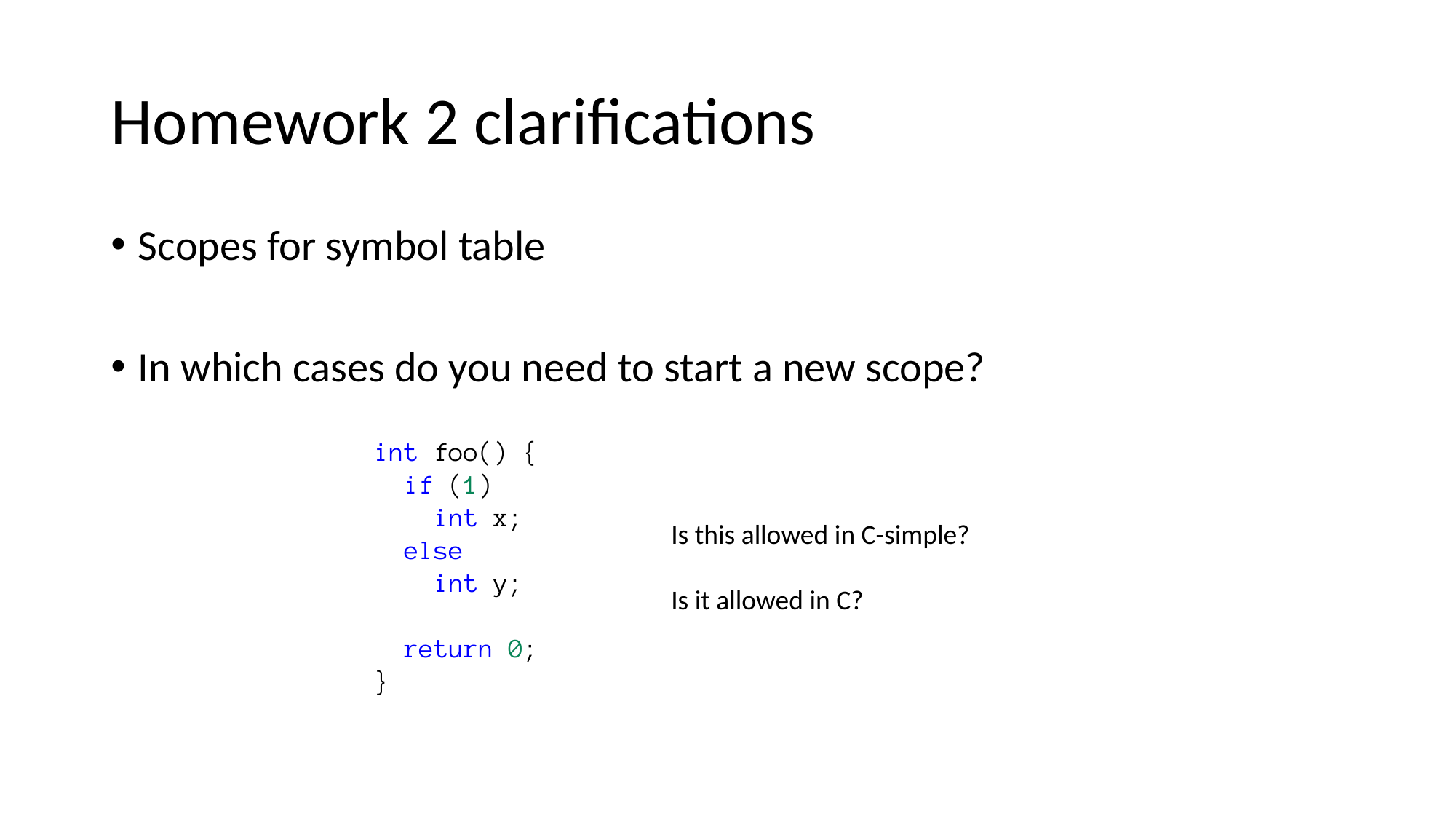

# Homework 2 clarifications
Scopes for symbol table

In which cases do you need to start a new scope?
int foo() {
  if (1)
    int x;
  else
    int y;

  return 0;
}
Is this allowed in C-simple?

Is it allowed in C?